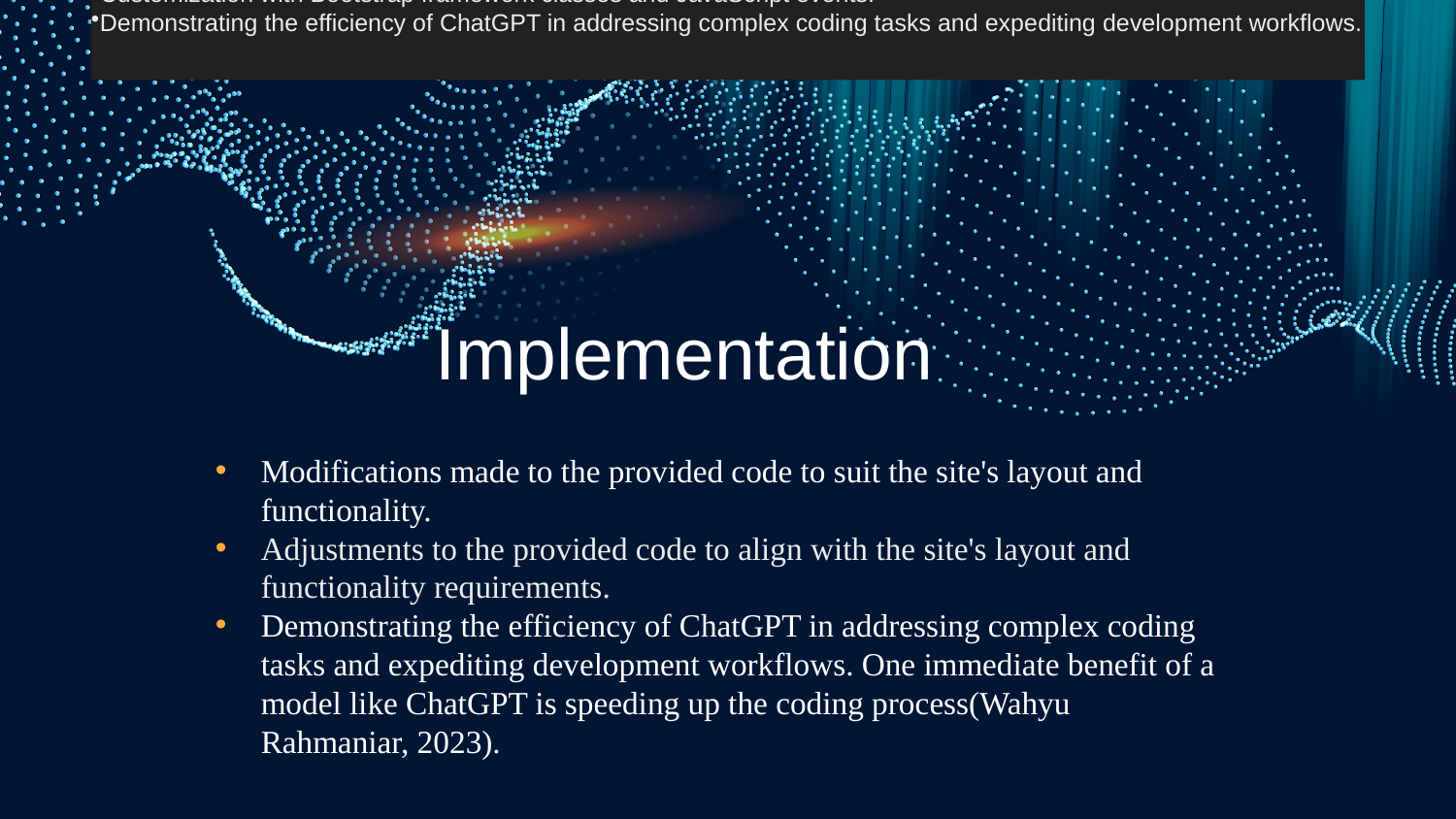

Modifications made to the provided code to suit the site's layout and functionality.
Customization with Bootstrap framework classes and JavaScript events.
Demonstrating the efficiency of ChatGPT in addressing complex coding tasks and expediting development workflows.
# Implementation
Modifications made to the provided code to suit the site's layout and functionality.
Adjustments to the provided code to align with the site's layout and functionality requirements.
Demonstrating the efficiency of ChatGPT in addressing complex coding tasks and expediting development workflows. One immediate benefit of a model like ChatGPT is speeding up the coding process(Wahyu Rahmaniar, 2023).